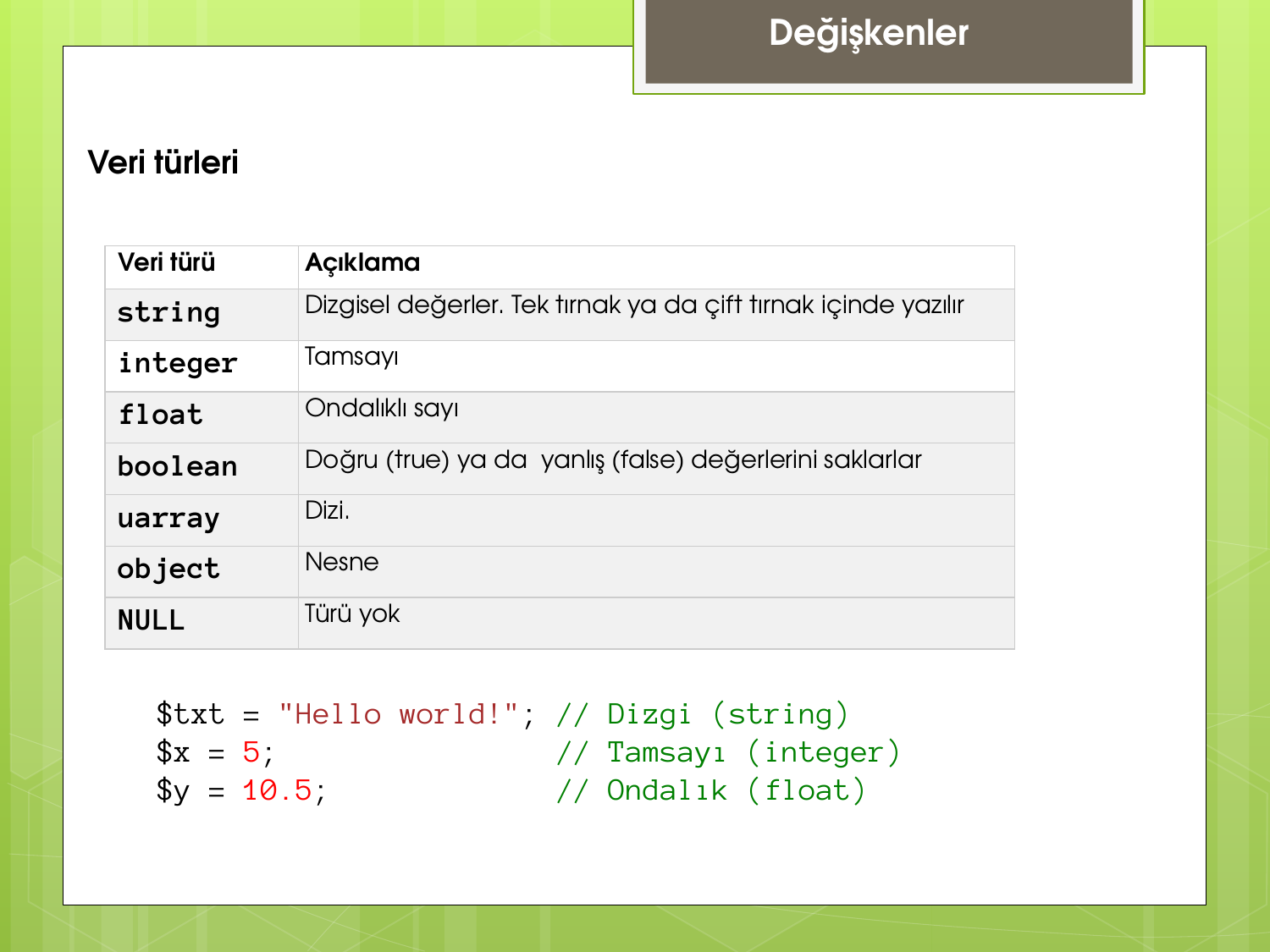

Değişkenler
Veri türleri
| Veri türü | Açıklama |
| --- | --- |
| string | Dizgisel değerler. Tek tırnak ya da çift tırnak içinde yazılır |
| integer | Tamsayı |
| float | Ondalıklı sayı |
| boolean | Doğru (true) ya da yanlış (false) değerlerini saklarlar |
| uarray | Dizi. |
| object | Nesne |
| NULL | Türü yok |
$txt = "Hello world!"; // Dizgi (string)
$x = 5;                // Tamsayı (integer)
$y = 10.5;             // Ondalık (float)